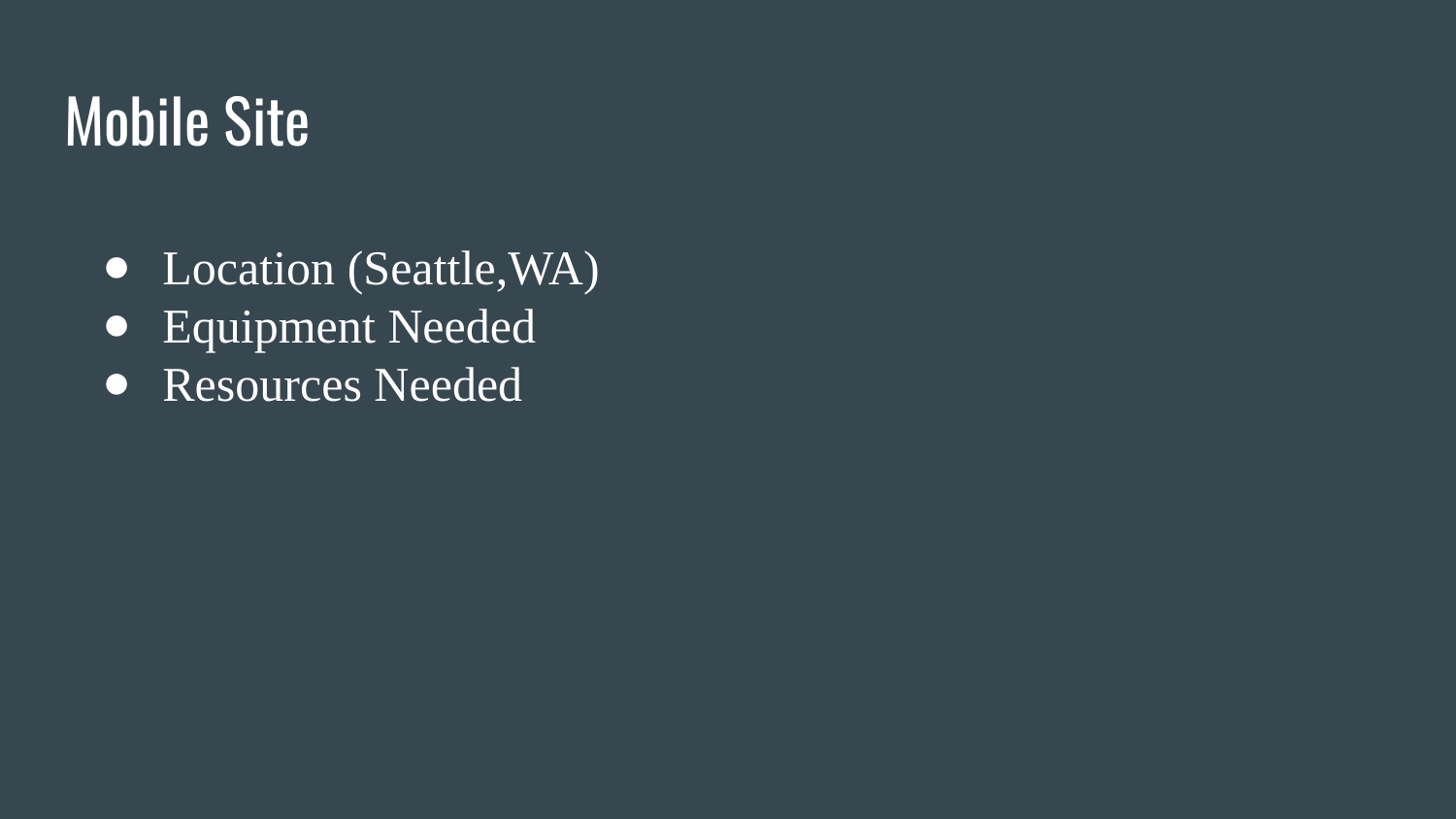

# Mobile Site
Location (Seattle,WA)
Equipment Needed
Resources Needed